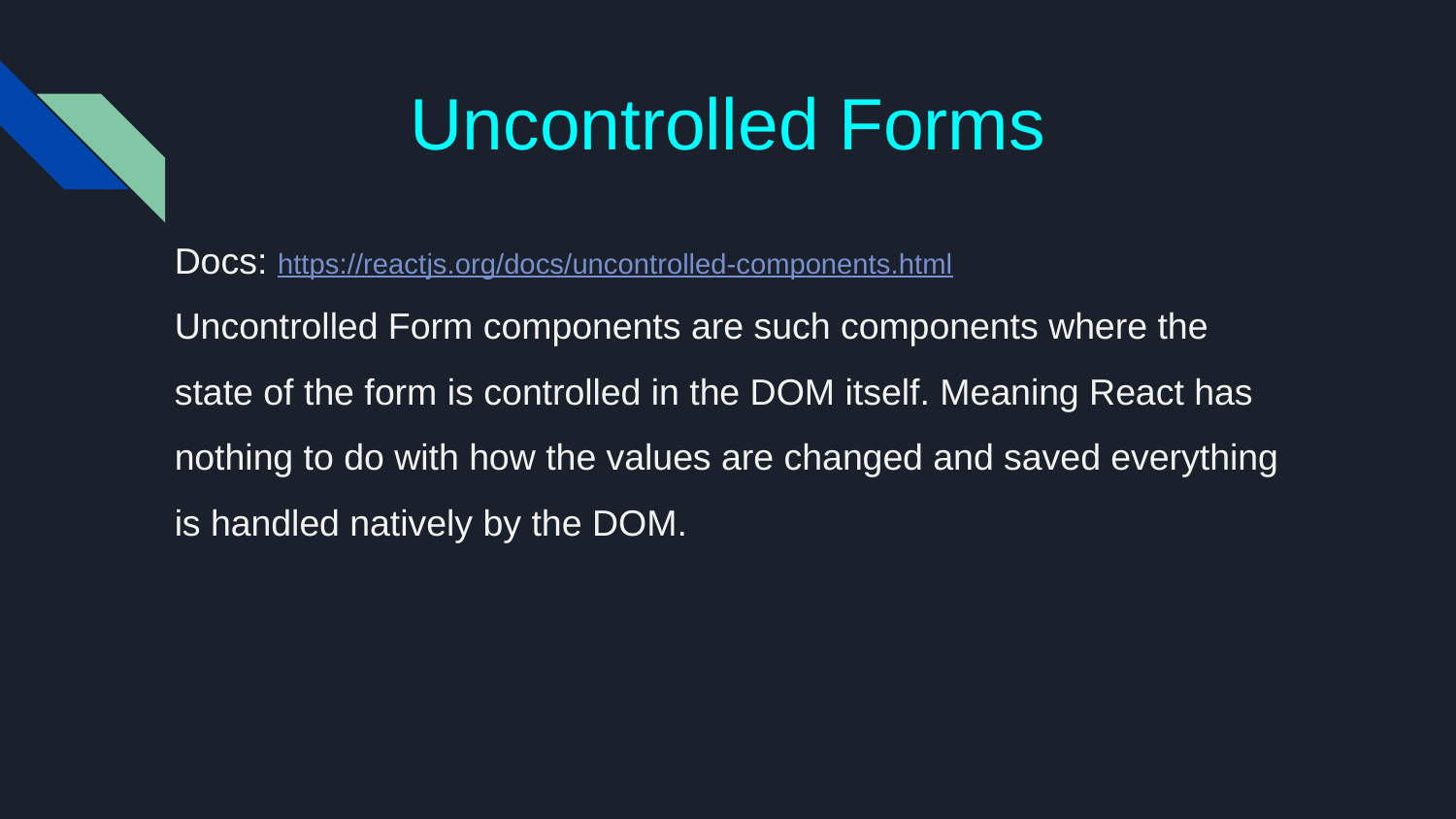

# Uncontrolled Forms
Docs: https://reactjs.org/docs/uncontrolled-components.html
Uncontrolled Form components are such components where the state of the form is controlled in the DOM itself. Meaning React has nothing to do with how the values are changed and saved everything is handled natively by the DOM.